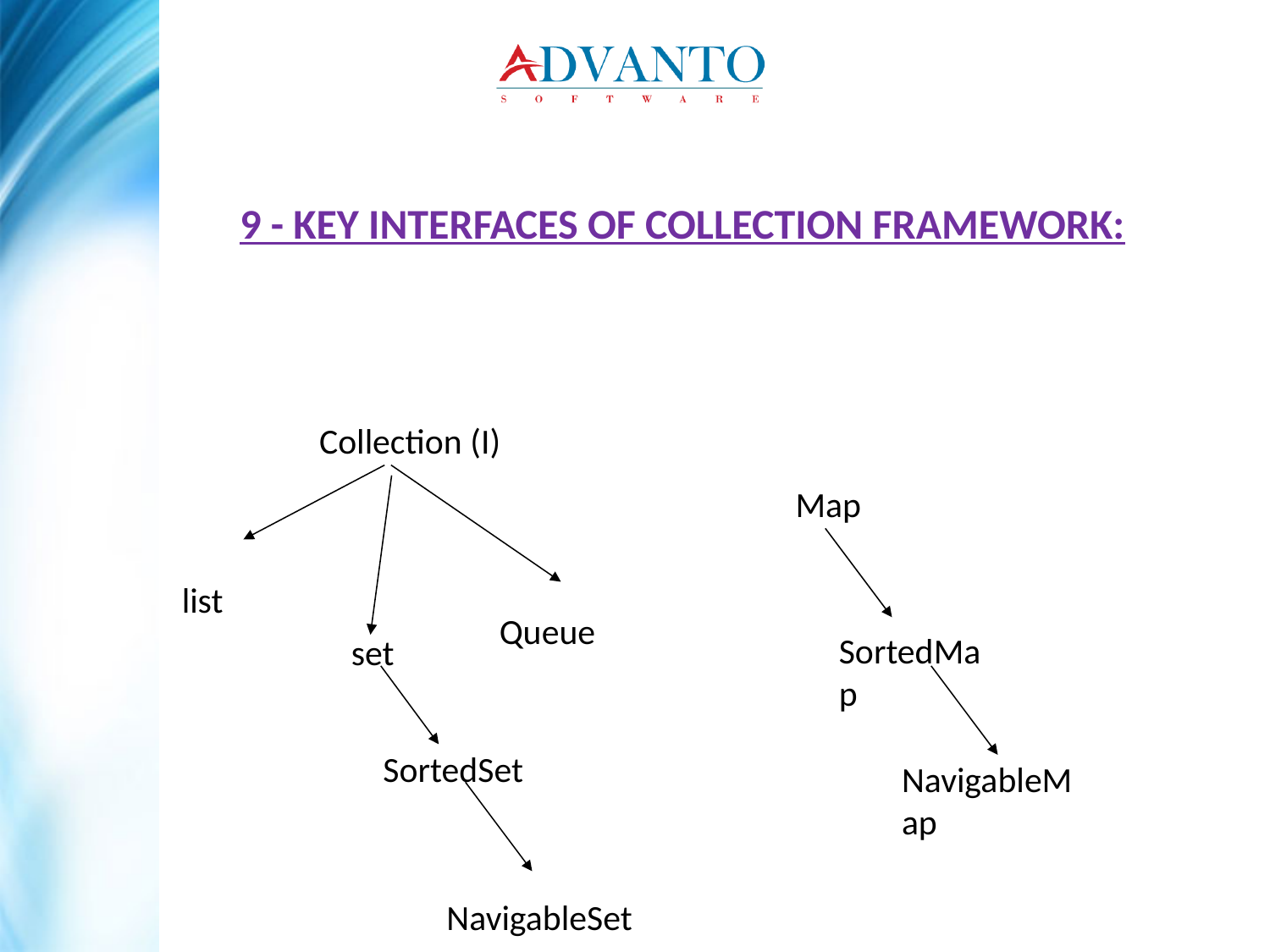

9 - Key interfaces of Collection framework:
Collection (I)

Map

list
Queue
SortedMap
set

SortedSet
NavigableMap

NavigableSet